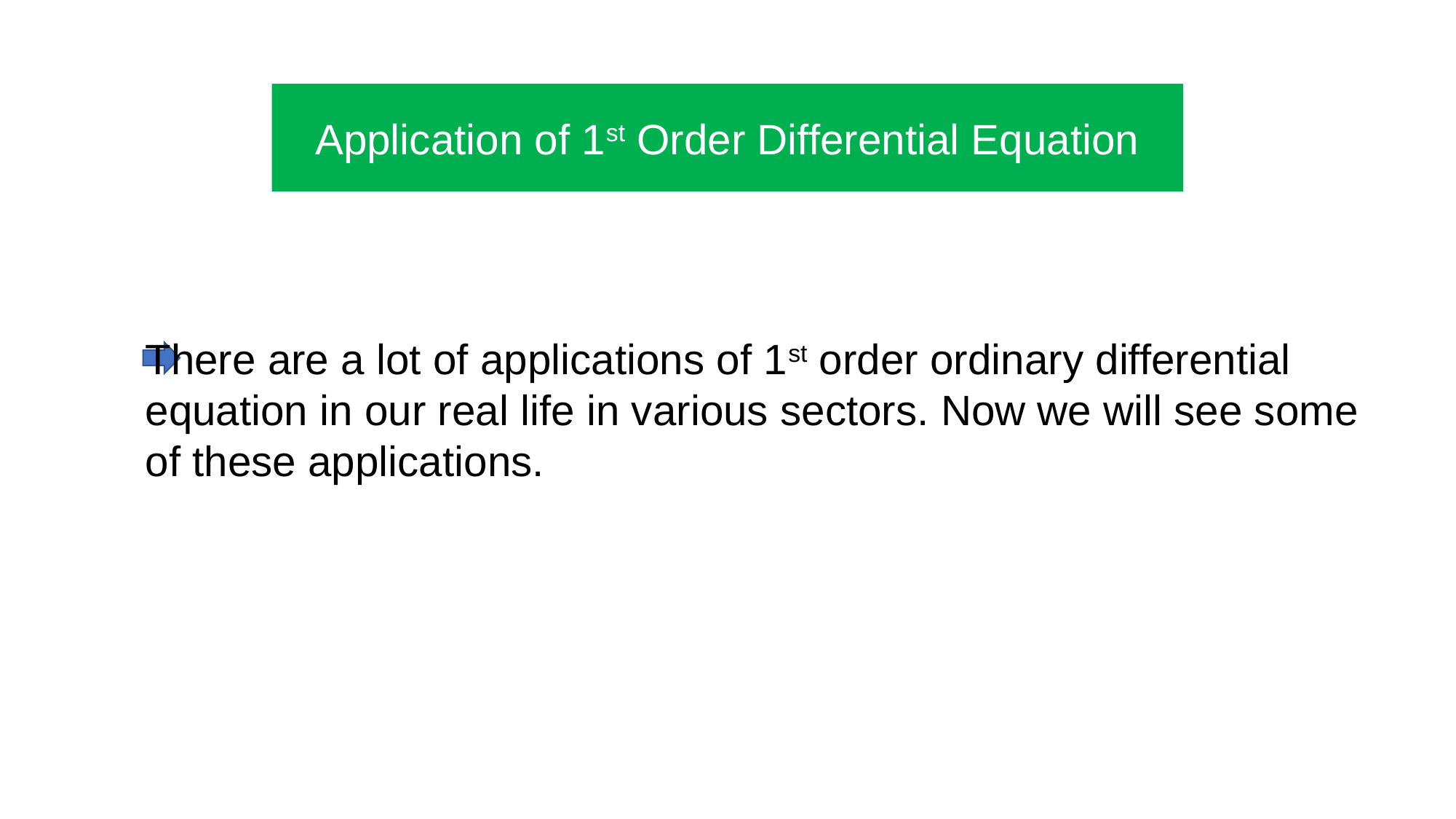

Application of 1st Order Differential Equation
There are a lot of applications of 1st order ordinary differential
equation in our real life in various sectors. Now we will see some
of these applications.